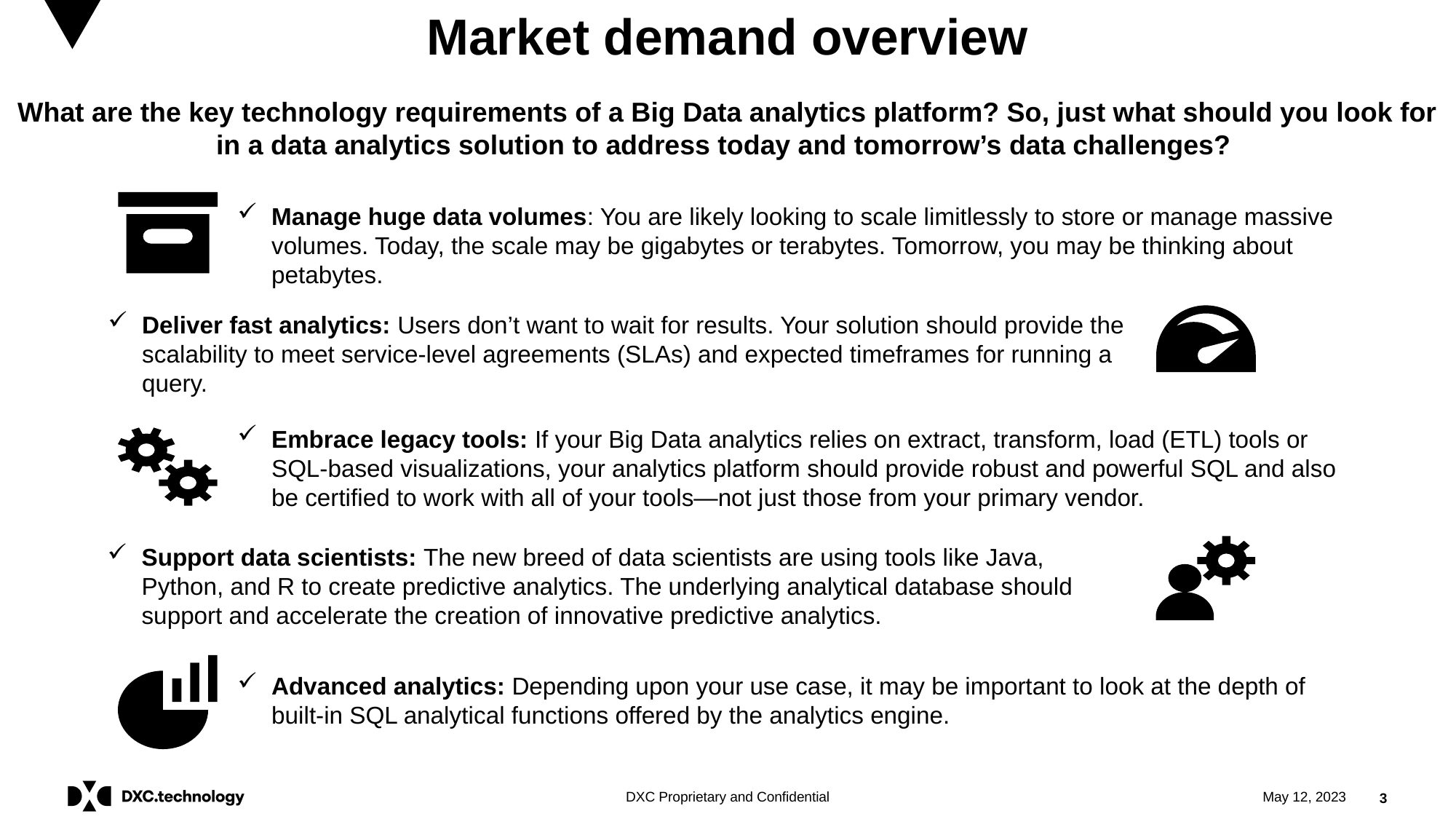

# Market demand overview
What are the key technology requirements of a Big Data analytics platform? So, just what should you look for in a data analytics solution to address today and tomorrow’s data challenges?

Manage huge data volumes: You are likely looking to scale limitlessly to store or manage massive volumes. Today, the scale may be gigabytes or terabytes. Tomorrow, you may be thinking about petabytes.
Deliver fast analytics: Users don’t want to wait for results. Your solution should provide the scalability to meet service-level agreements (SLAs) and expected timeframes for running a query.

Embrace legacy tools: If your Big Data analytics relies on extract, transform, load (ETL) tools or SQL-based visualizations, your analytics platform should provide robust and powerful SQL and also be certified to work with all of your tools—not just those from your primary vendor.

Support data scientists: The new breed of data scientists are using tools like Java, Python, and R to create predictive analytics. The underlying analytical database should support and accelerate the creation of innovative predictive analytics.

Advanced analytics: Depending upon your use case, it may be important to look at the depth of built-in SQL analytical functions offered by the analytics engine.